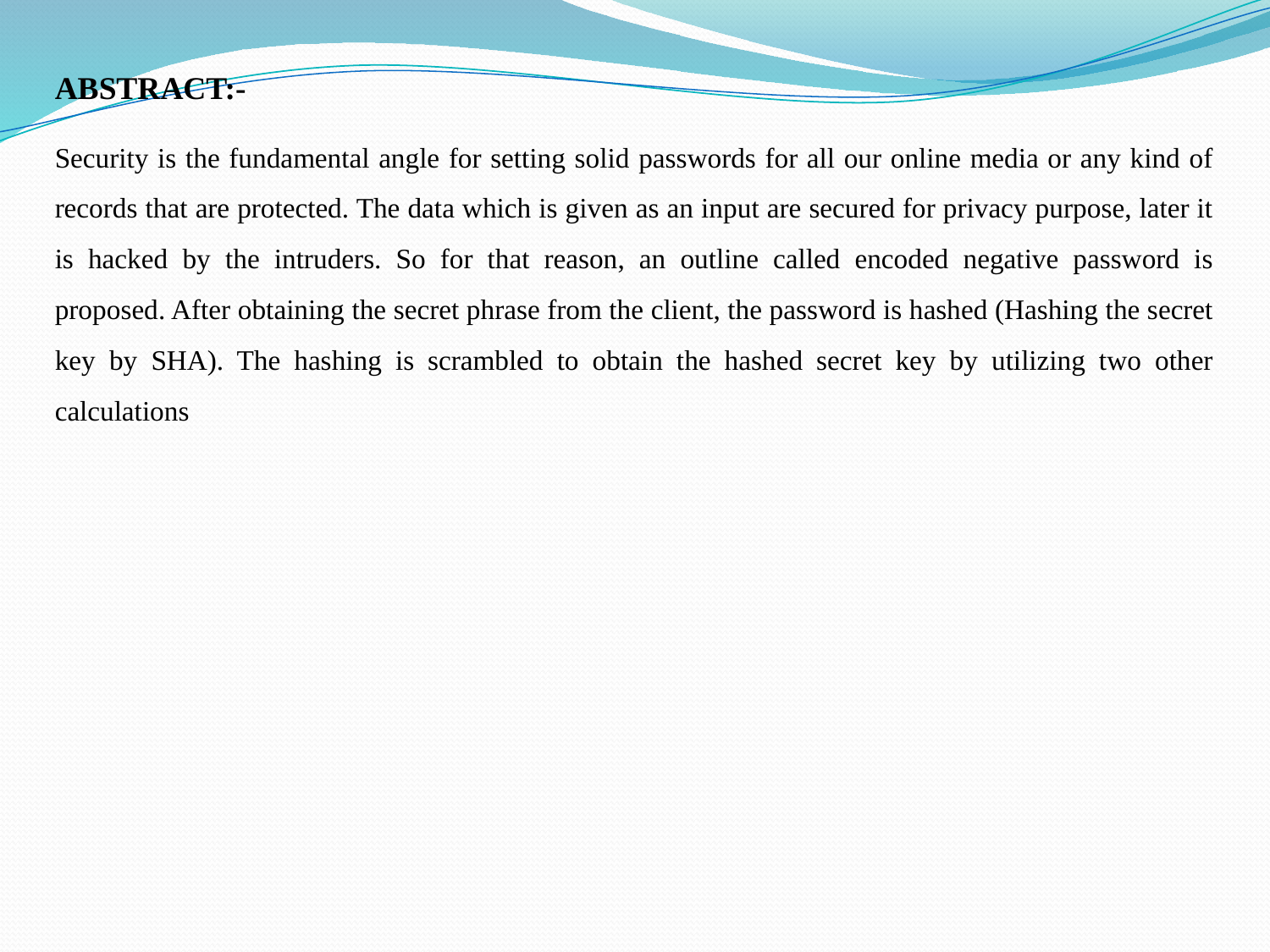

ABSTRACT:-
Security is the fundamental angle for setting solid passwords for all our online media or any kind of records that are protected. The data which is given as an input are secured for privacy purpose, later it is hacked by the intruders. So for that reason, an outline called encoded negative password is proposed. After obtaining the secret phrase from the client, the password is hashed (Hashing the secret key by SHA). The hashing is scrambled to obtain the hashed secret key by utilizing two other calculations